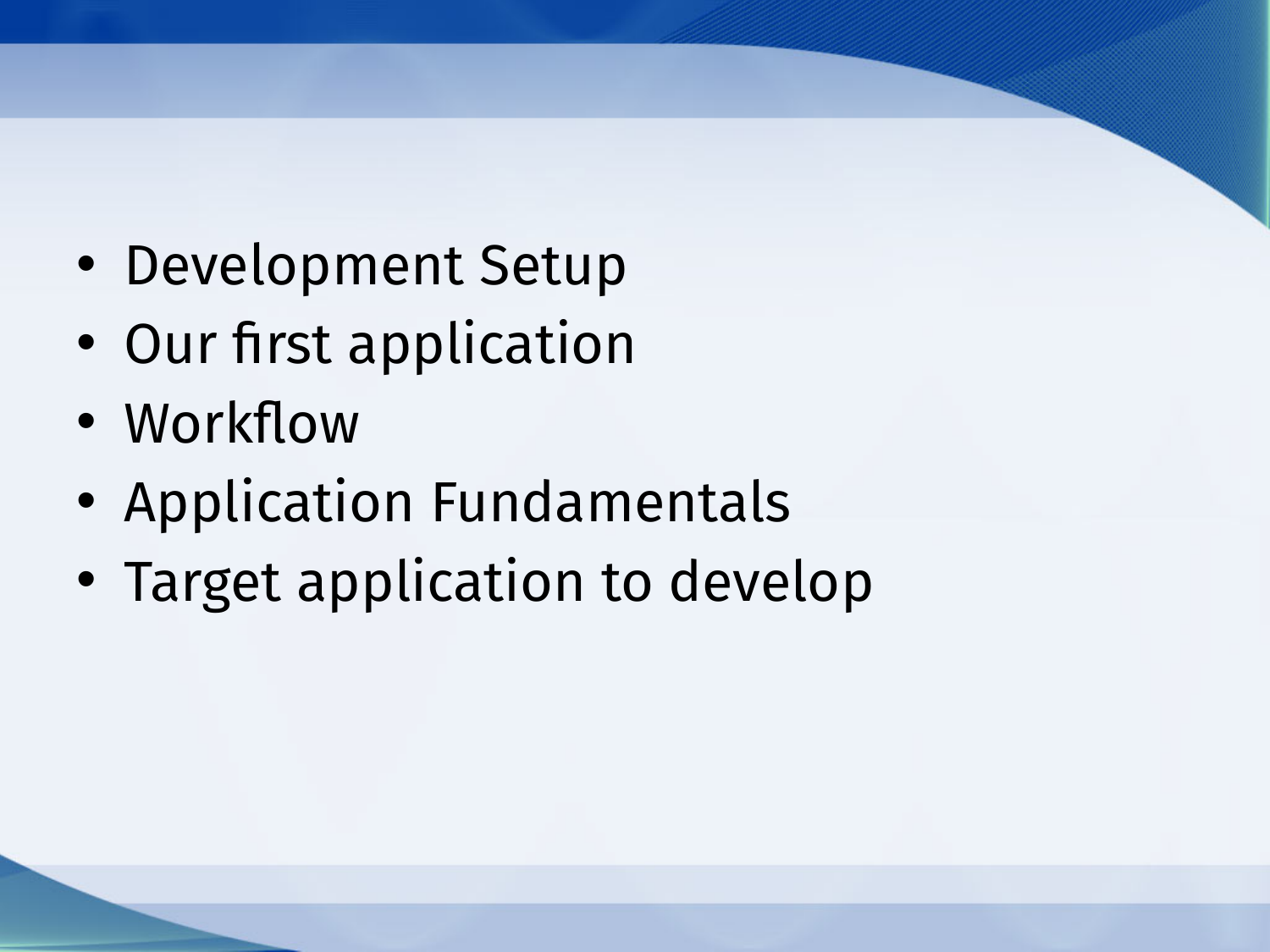

Development Setup
Our first application
Workflow
Application Fundamentals
Target application to develop